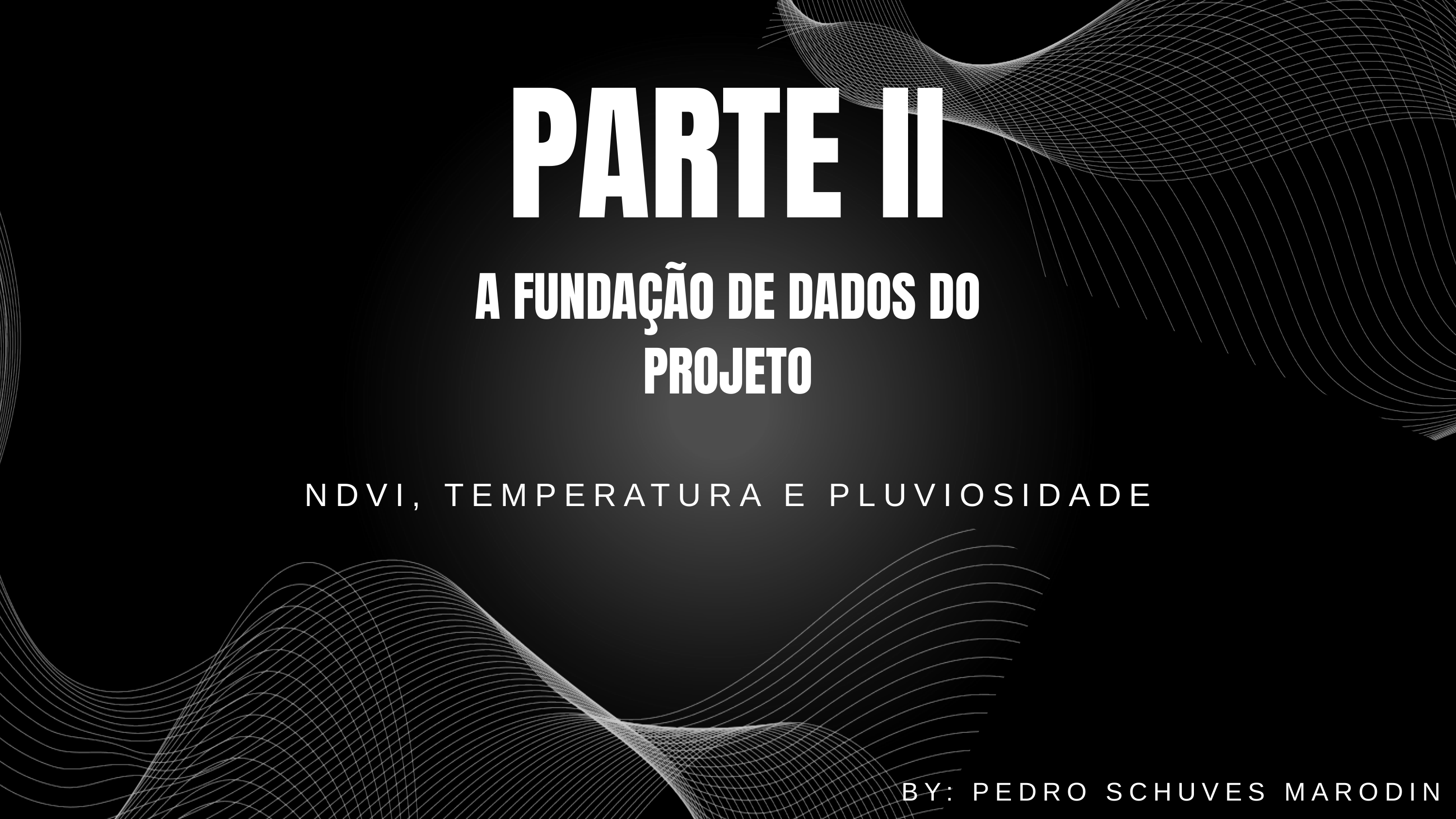

PARTE II
A FUNDAÇÃO DE DADOS DO PROJETO

NDVI, TEMPERATURA E PLUVIOSIDADE
BY: PEDRO SCHUVES MARODIN